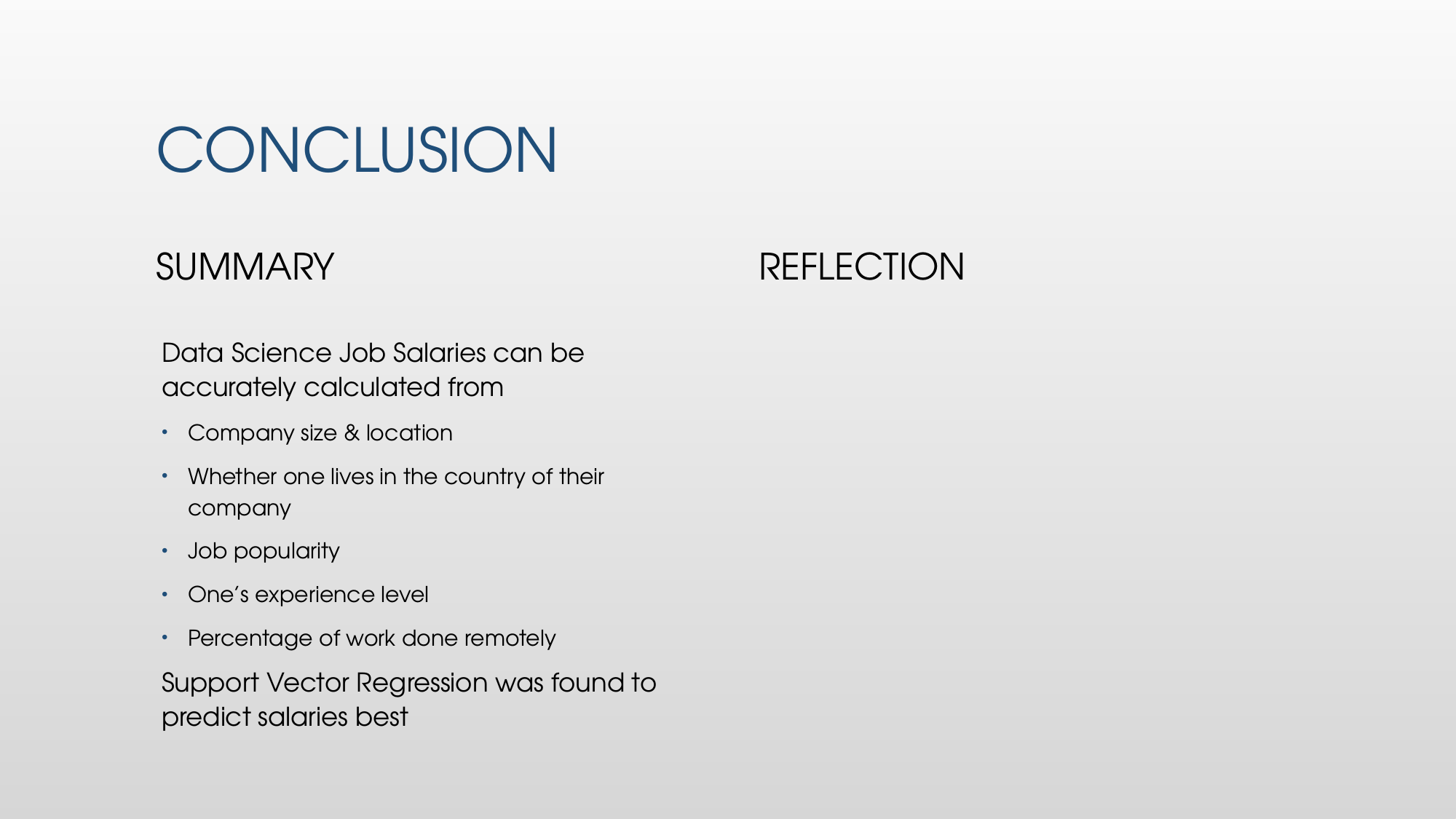

# Conclusion
Summary
Reflection
Data Science Job Salaries can be accurately calculated from
Company size & location
Whether one lives in the country of their company
Job popularity
One’s experience level
Percentage of work done remotely
Support Vector Regression was found to predict salaries best